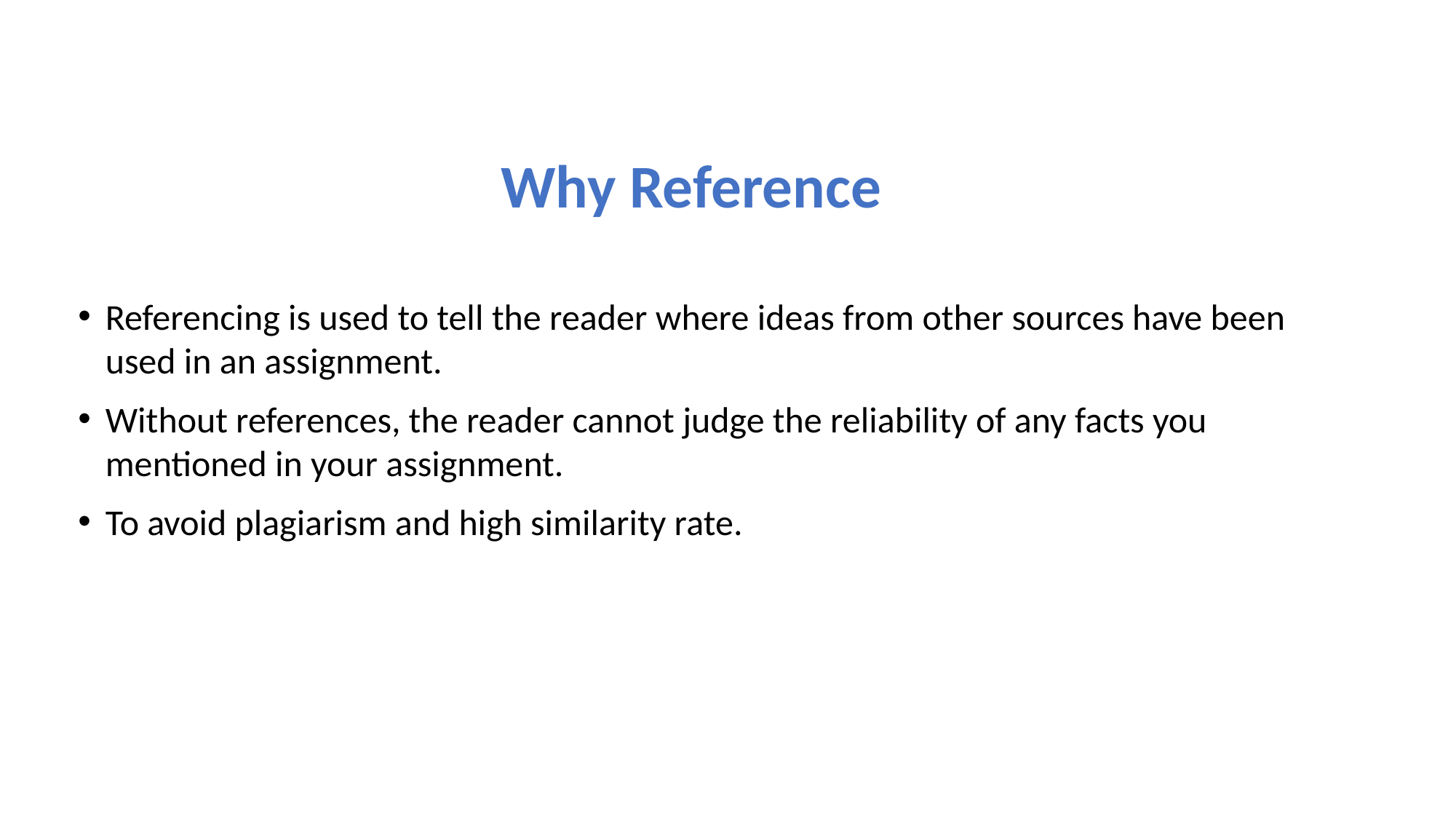

Why Reference

Referencing is used to tell the reader where ideas from other sources have been used in an assignment.
Without references, the reader cannot judge the reliability of any facts you mentioned in your assignment.
To avoid plagiarism and high similarity rate.